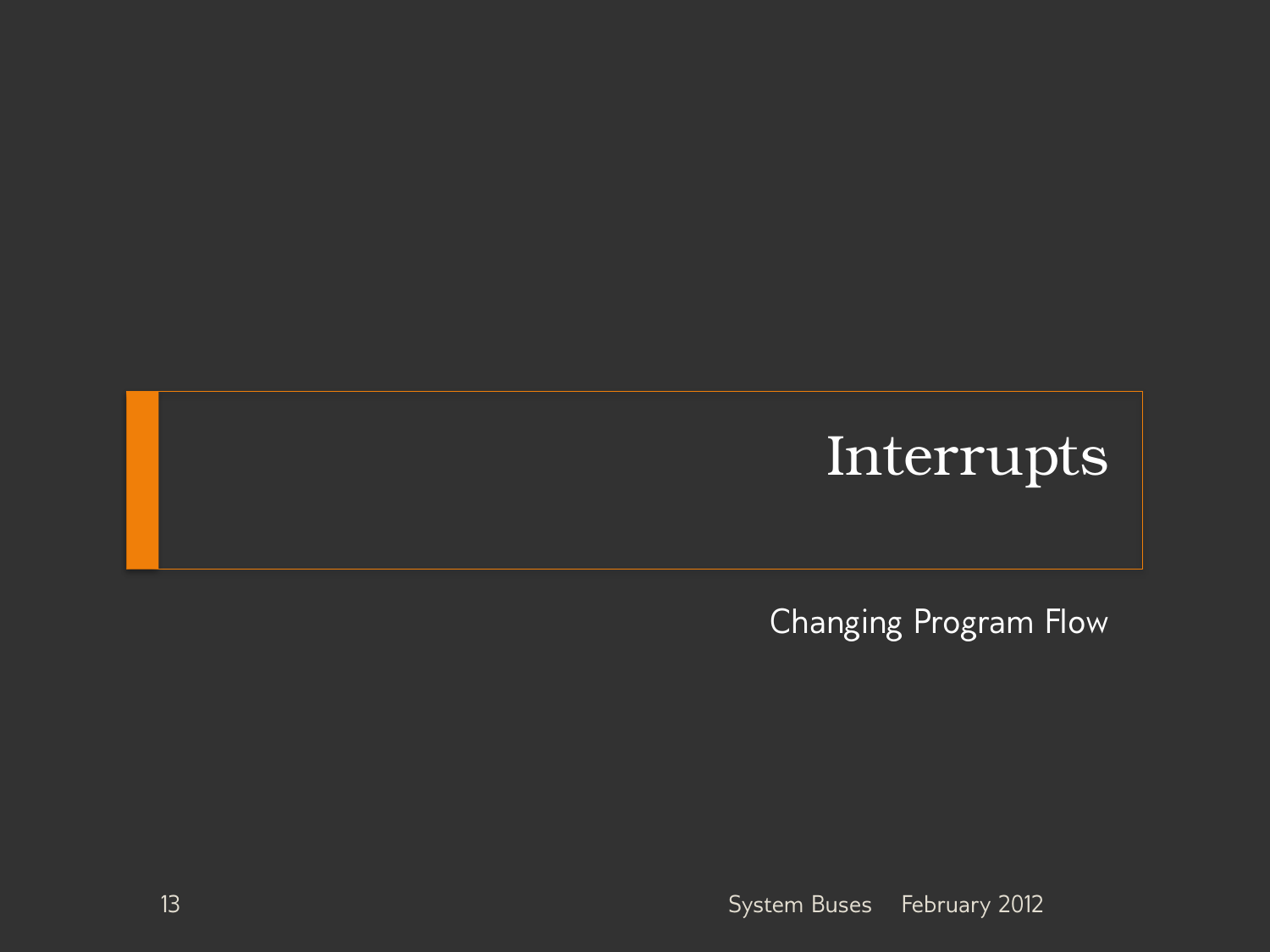

# Interrupts
Changing Program Flow
13
System Buses
February 2012